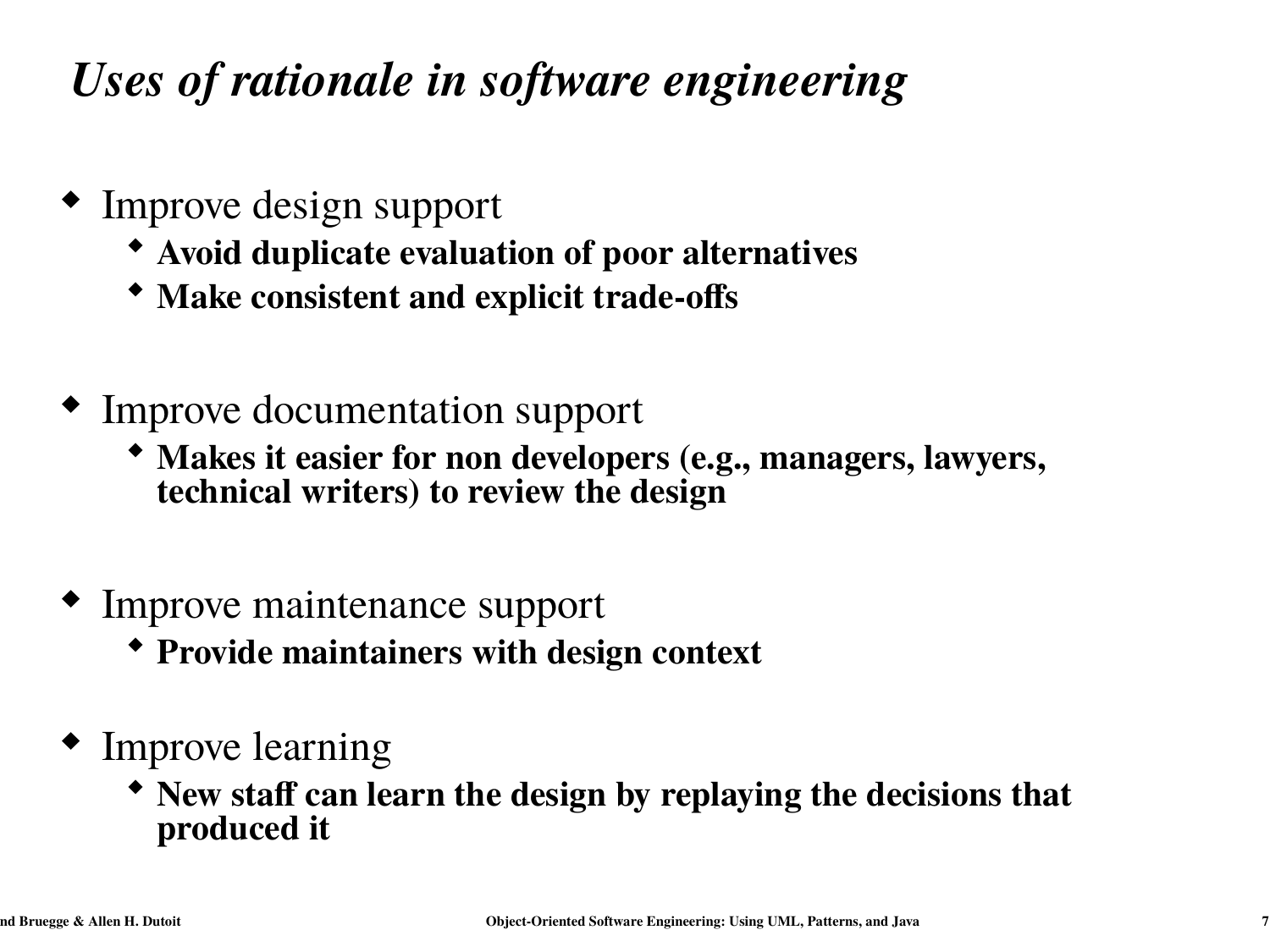

# Uses of rationale in software engineering
Improve design support
Avoid duplicate evaluation of poor alternatives
Make consistent and explicit trade-offs

Improve documentation support
Makes it easier for non developers (e.g., managers, lawyers, technical writers) to review the design

Improve maintenance support
Provide maintainers with design context

Improve learning
New staff can learn the design by replaying the decisions that produced it